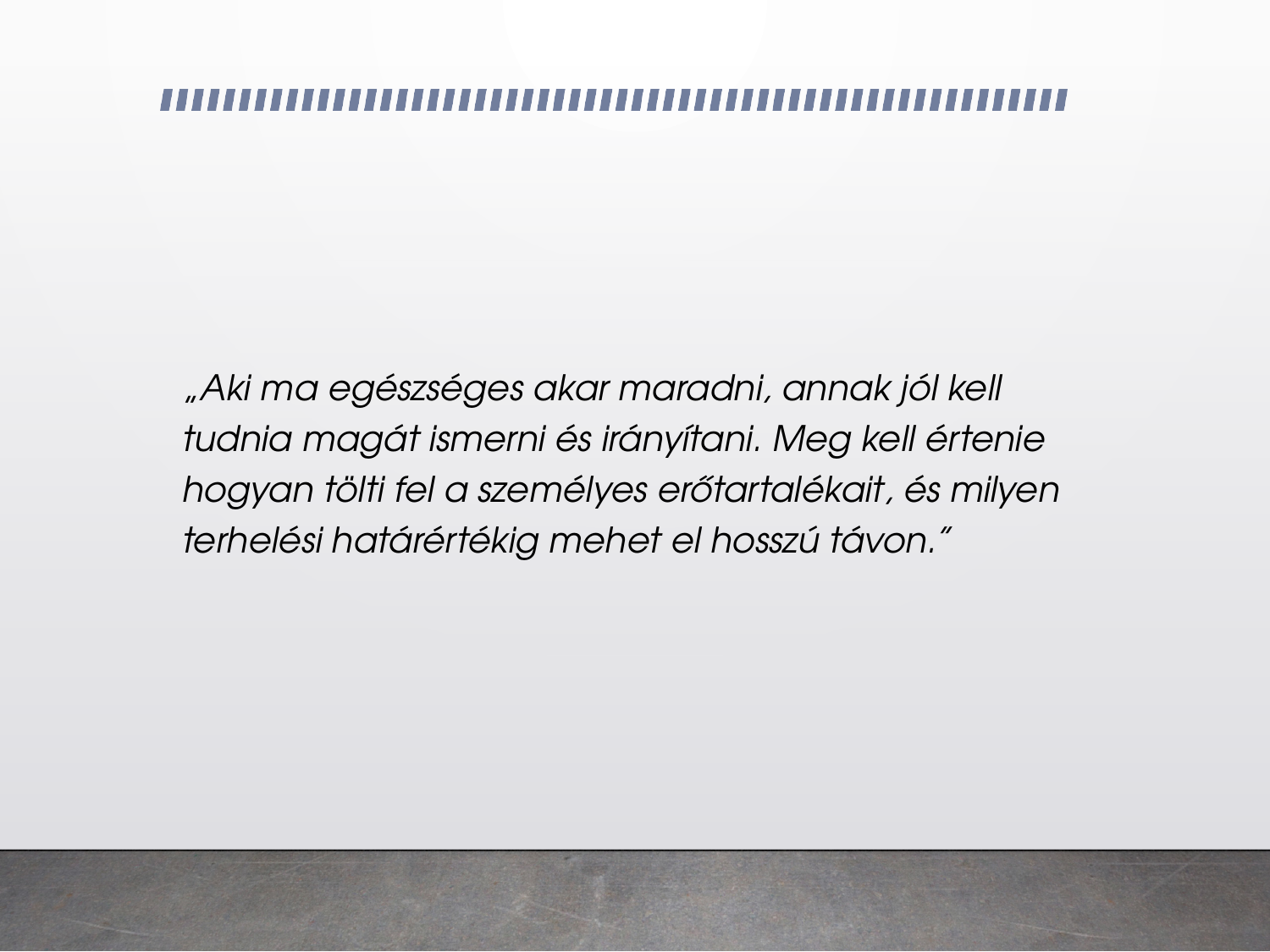

„Aki ma egészséges akar maradni, annak jól kell tudnia magát ismerni és irányítani. Meg kell értenie hogyan tölti fel a személyes erőtartalékait, és milyen terhelési határértékig mehet el hosszú távon.”